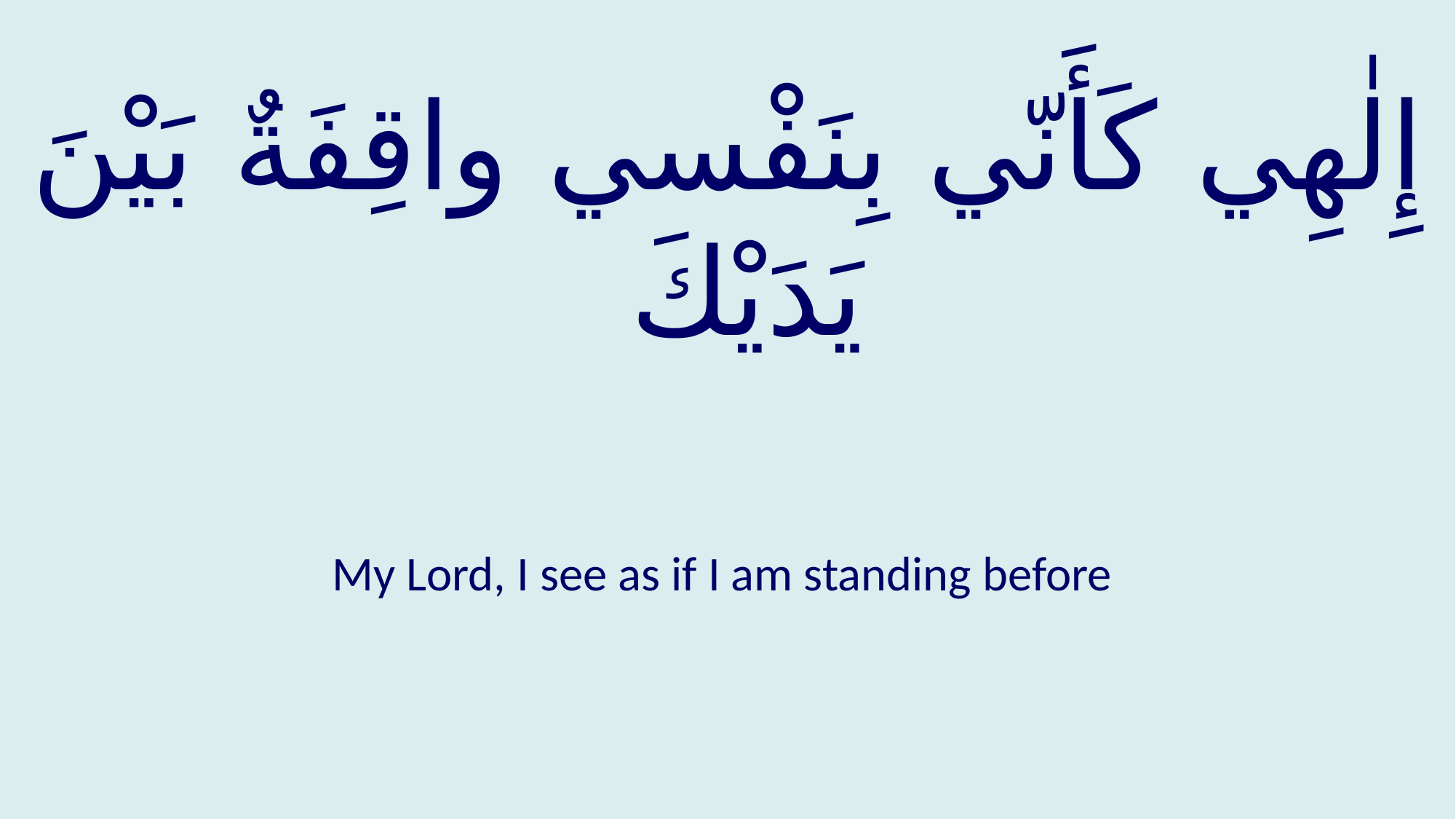

# إِلٰهِي كَأَنّي بِنَفْسي واقِفَةٌ بَيْنَ يَدَيْكَ
My Lord, I see as if I am standing before